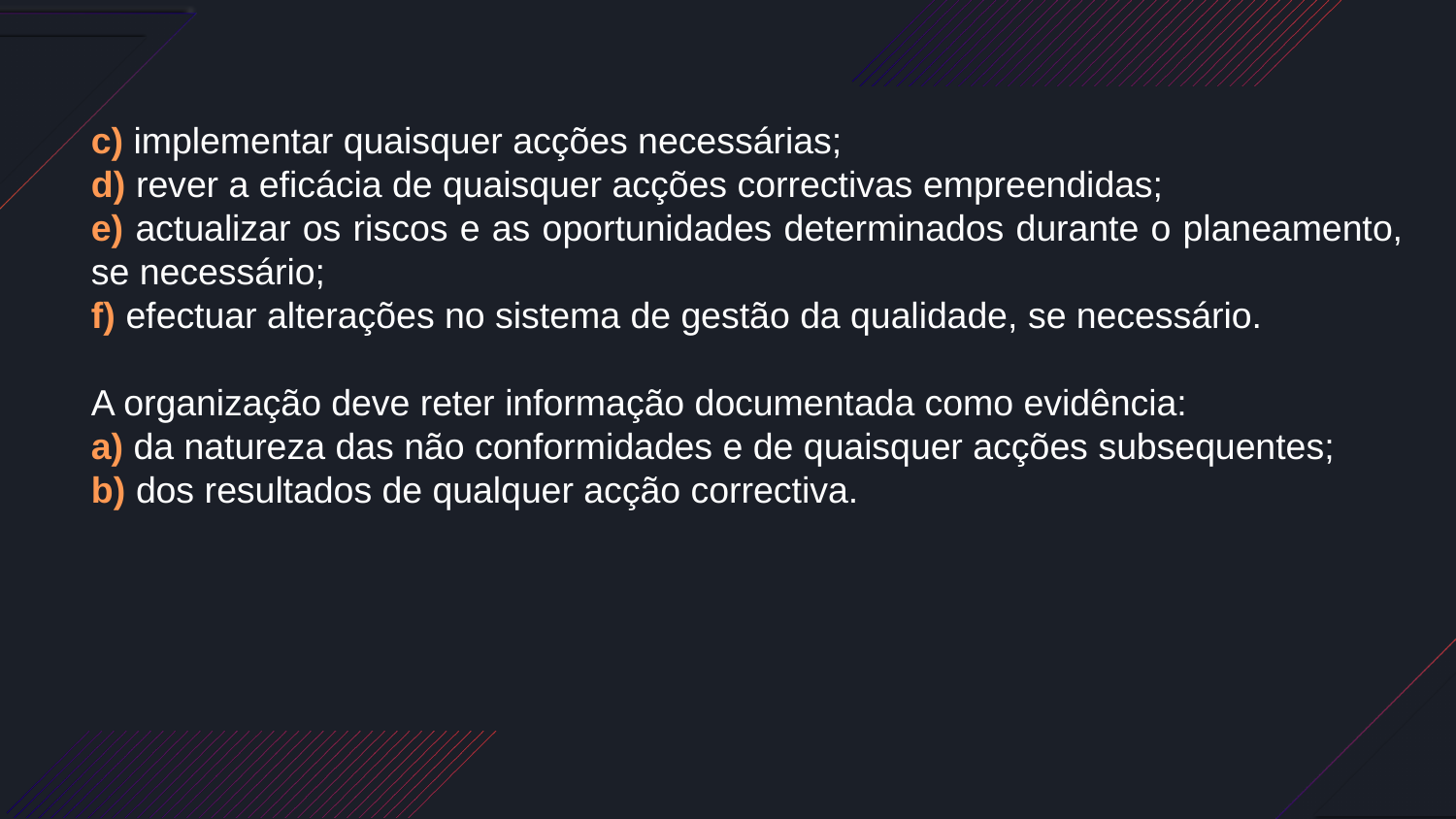

c) implementar quaisquer acções necessárias;
d) rever a eficácia de quaisquer acções correctivas empreendidas;
e) actualizar os riscos e as oportunidades determinados durante o planeamento, se necessário;
f) efectuar alterações no sistema de gestão da qualidade, se necessário.

A organização deve reter informação documentada como evidência:
a) da natureza das não conformidades e de quaisquer acções subsequentes;
b) dos resultados de qualquer acção correctiva.